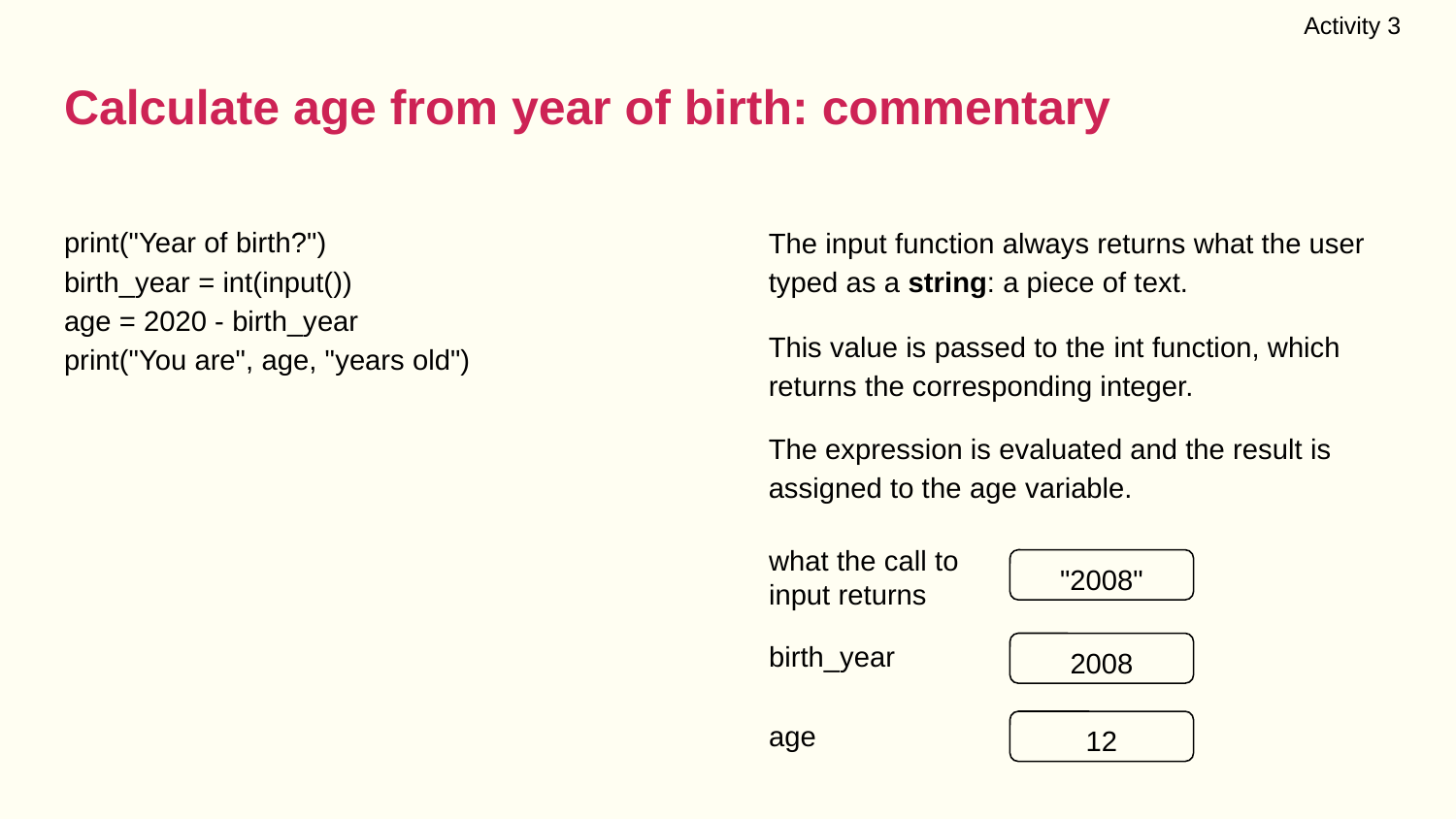

Activity 3
Calculate age from year of birth: commentary
print("Year of birth?")
birth_year = int(input())
age = 2020 - birth_year
print("You are", age, "years old")
The input function always returns what the user typed as a string: a piece of text.
This value is passed to the int function, which returns the corresponding integer.
The expression is evaluated and the result is assigned to the age variable.
what the call to input returns
"2008"
birth_year
2008
age
12